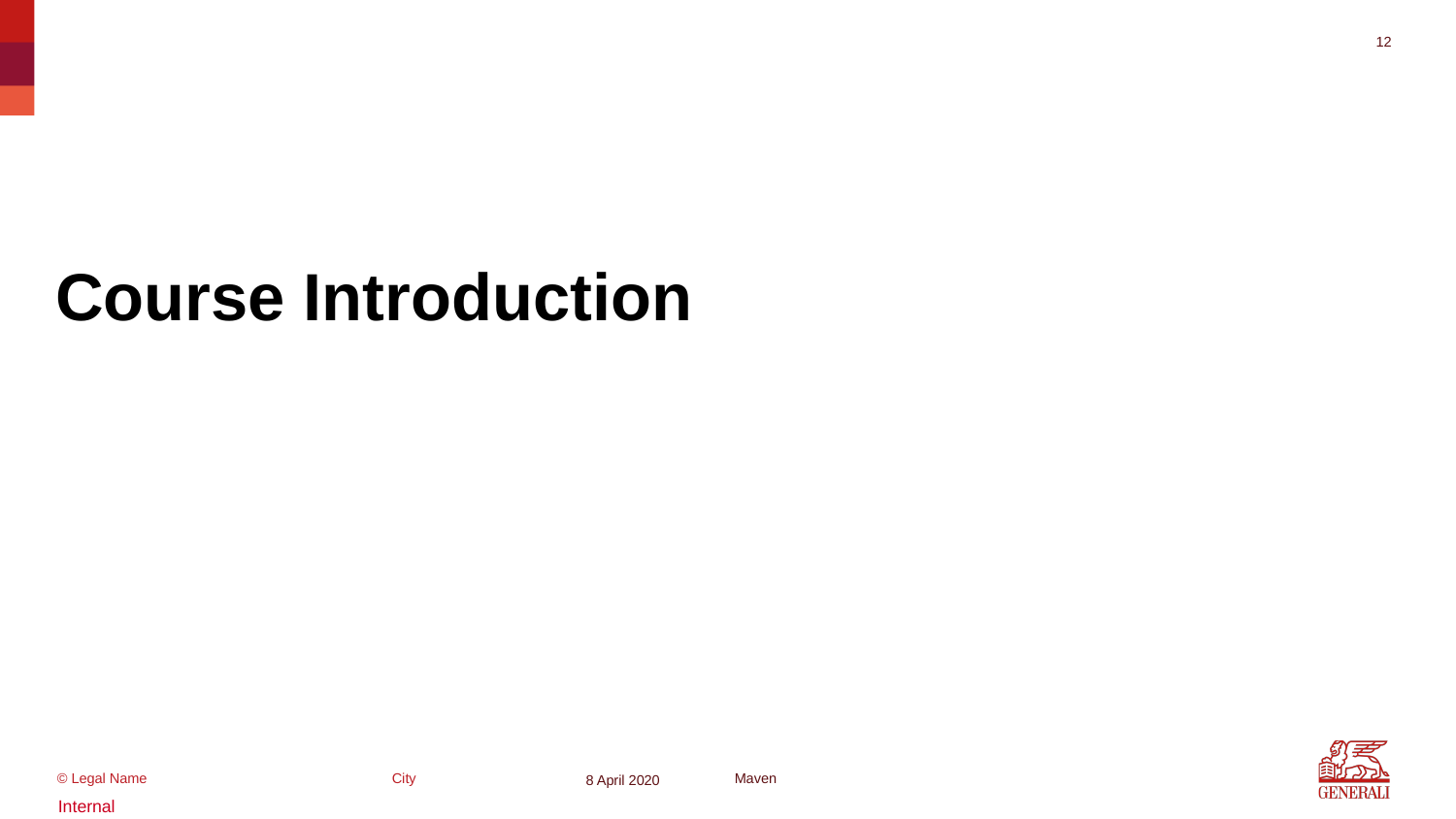

12
#
Course Introduction

8 April 2020
Maven